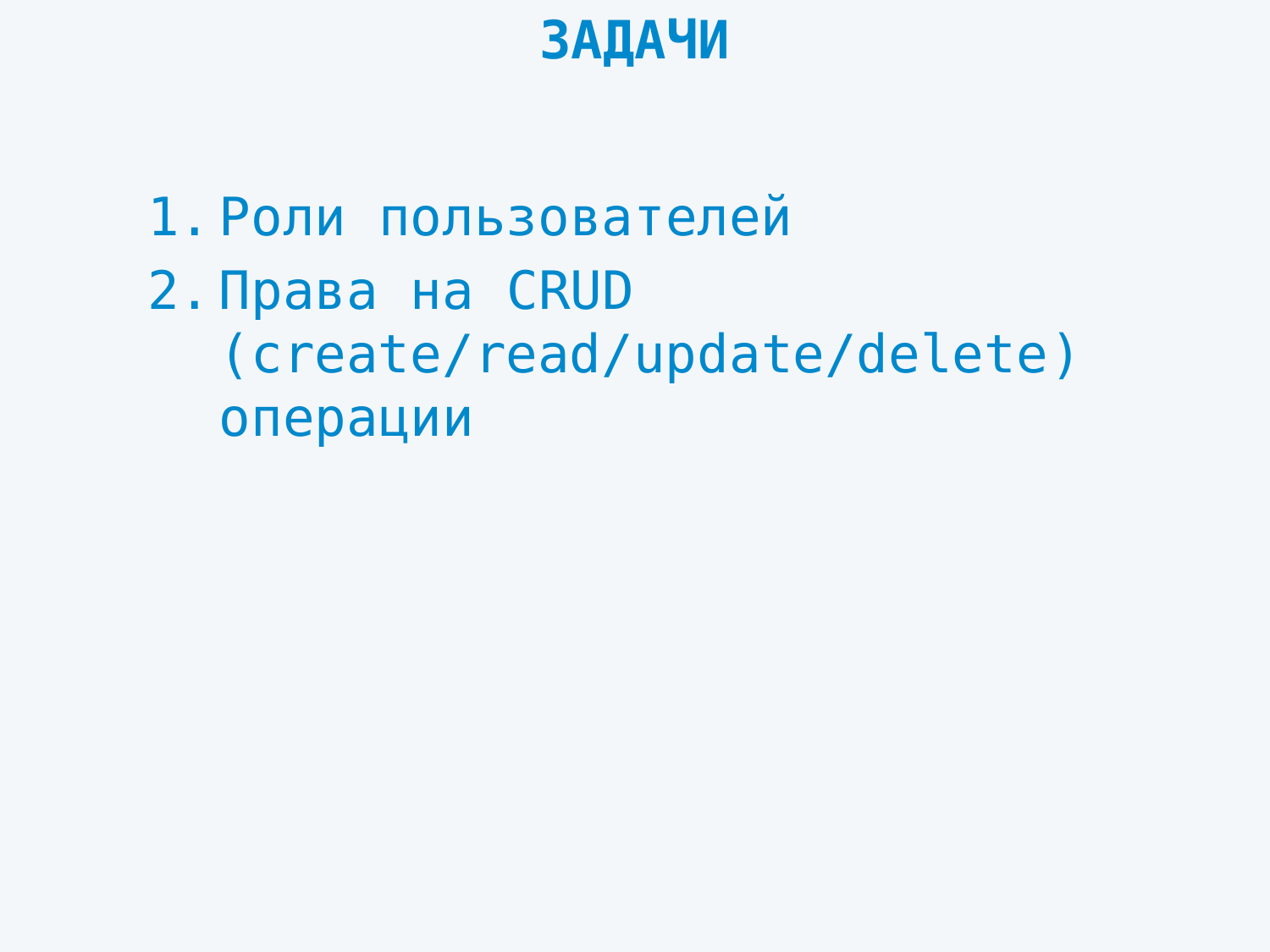

# ЗАДАЧИ
Роли пользователей
Права на CRUD (create/read/update/delete) операции